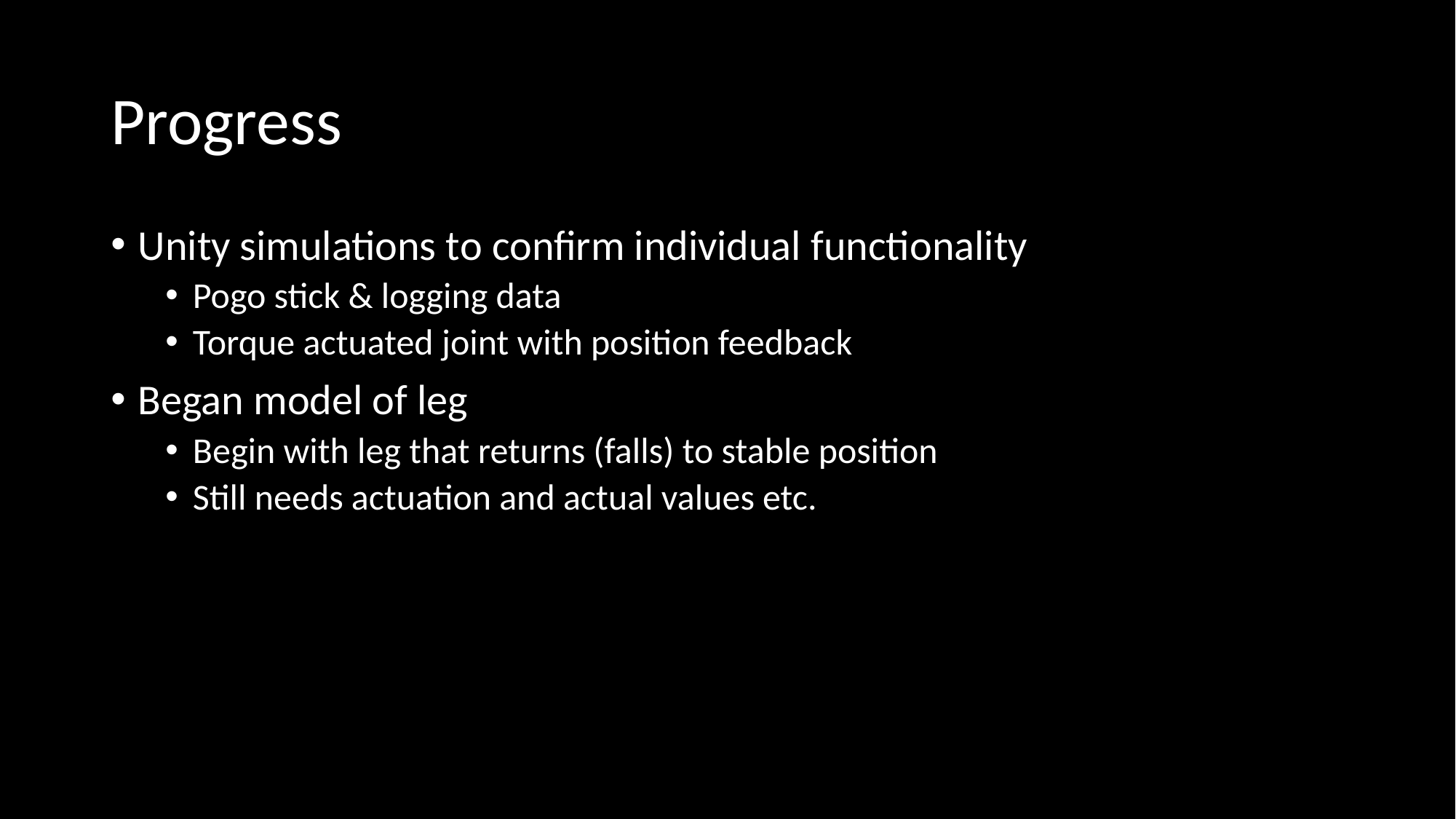

# Progress
Unity simulations to confirm individual functionality
Pogo stick & logging data
Torque actuated joint with position feedback
Began model of leg
Begin with leg that returns (falls) to stable position
Still needs actuation and actual values etc.